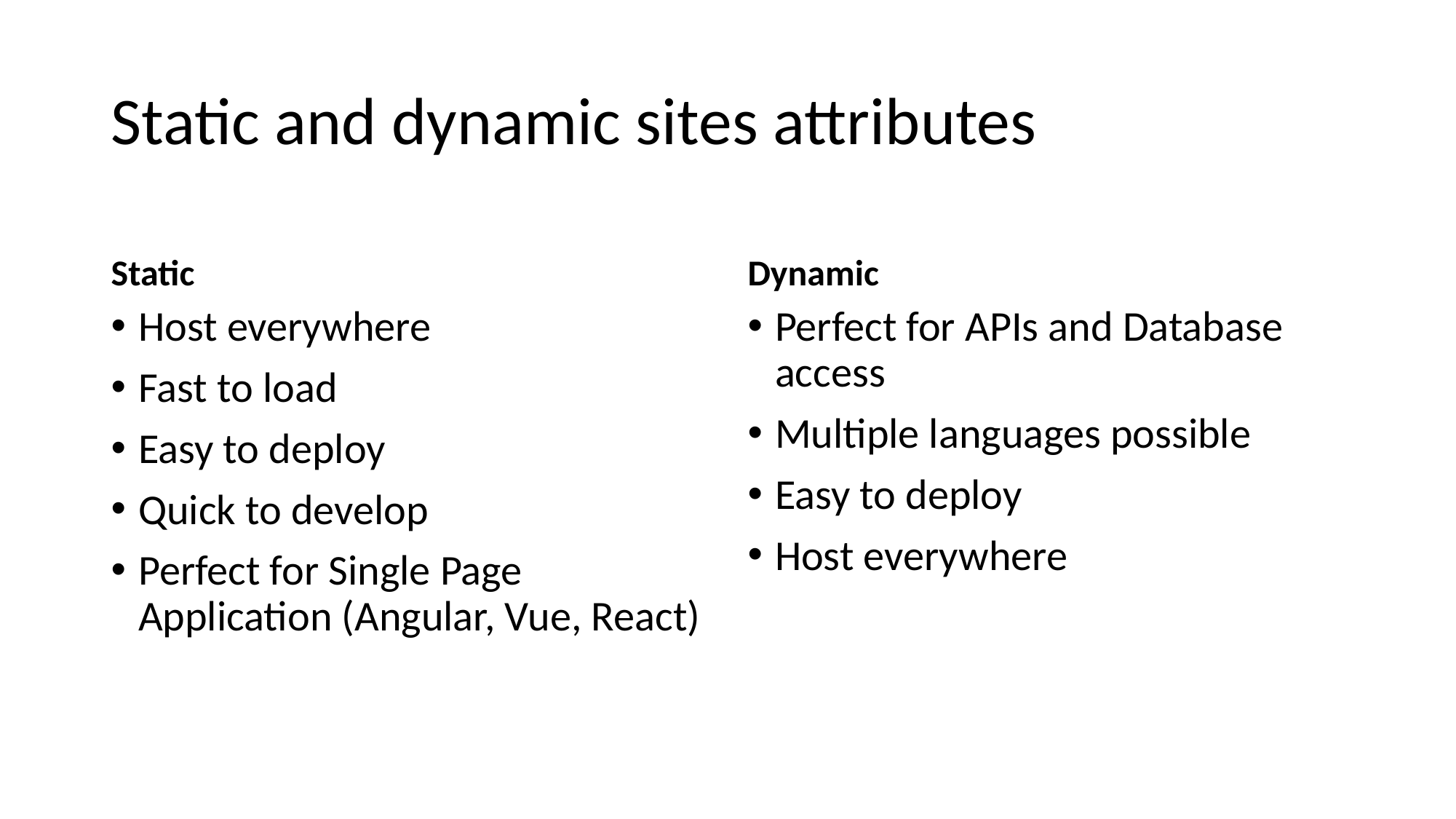

# Static and dynamic sites attributes
Static
Dynamic
Host everywhere
Fast to load
Easy to deploy
Quick to develop
Perfect for Single Page Application (Angular, Vue, React)
Perfect for APIs and Database access
Multiple languages possible
Easy to deploy
Host everywhere